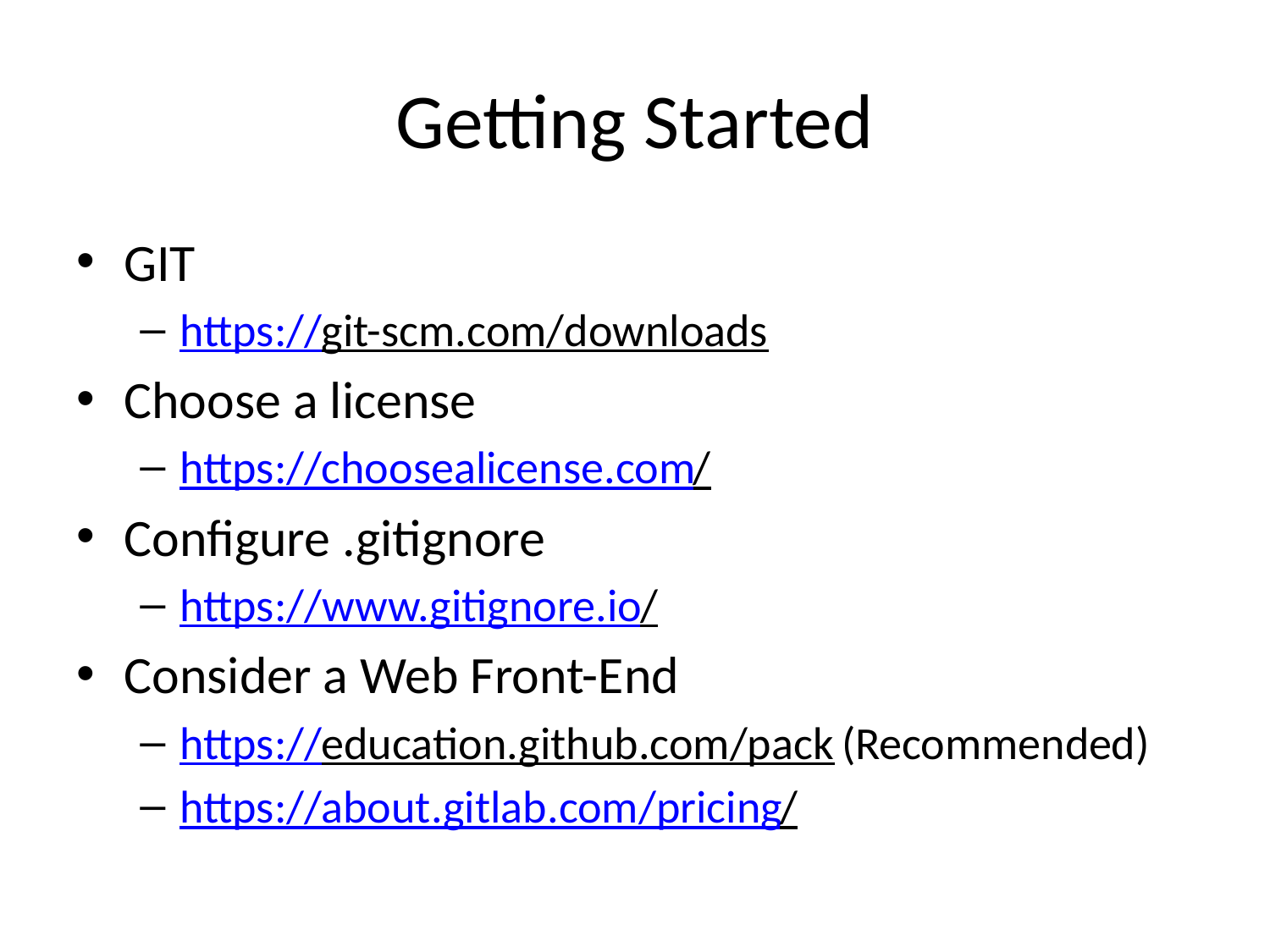

# Getting Started
GIT
https://git-scm.com/downloads
Choose a license
https://choosealicense.com/
Configure .gitignore
https://www.gitignore.io/
Consider a Web Front-End
https://education.github.com/pack (Recommended)
https://about.gitlab.com/pricing/